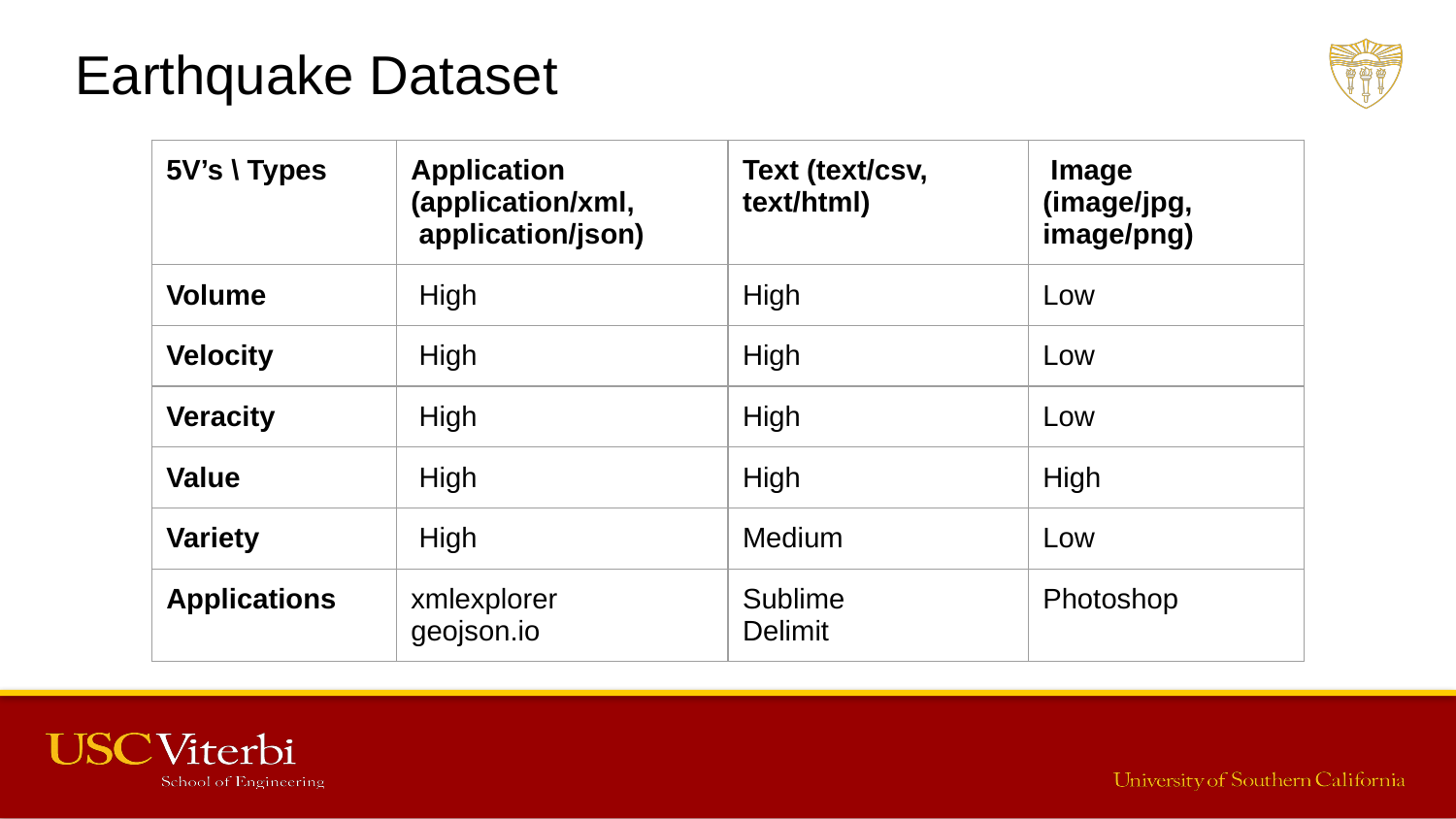

Earthquake Dataset

| 5V’s \ Types | Application (application/xml, application/json) | Text (text/csv, text/html) | Image (image/jpg, image/png) |
| --- | --- | --- | --- |
| Volume | High | High | Low |
| Velocity | High | High | Low |
| Veracity | High | High | Low |
| Value | High | High | High |
| Variety | High | Medium | Low |
| Applications | xmlexplorer geojson.io | Sublime Delimit | Photoshop |
5